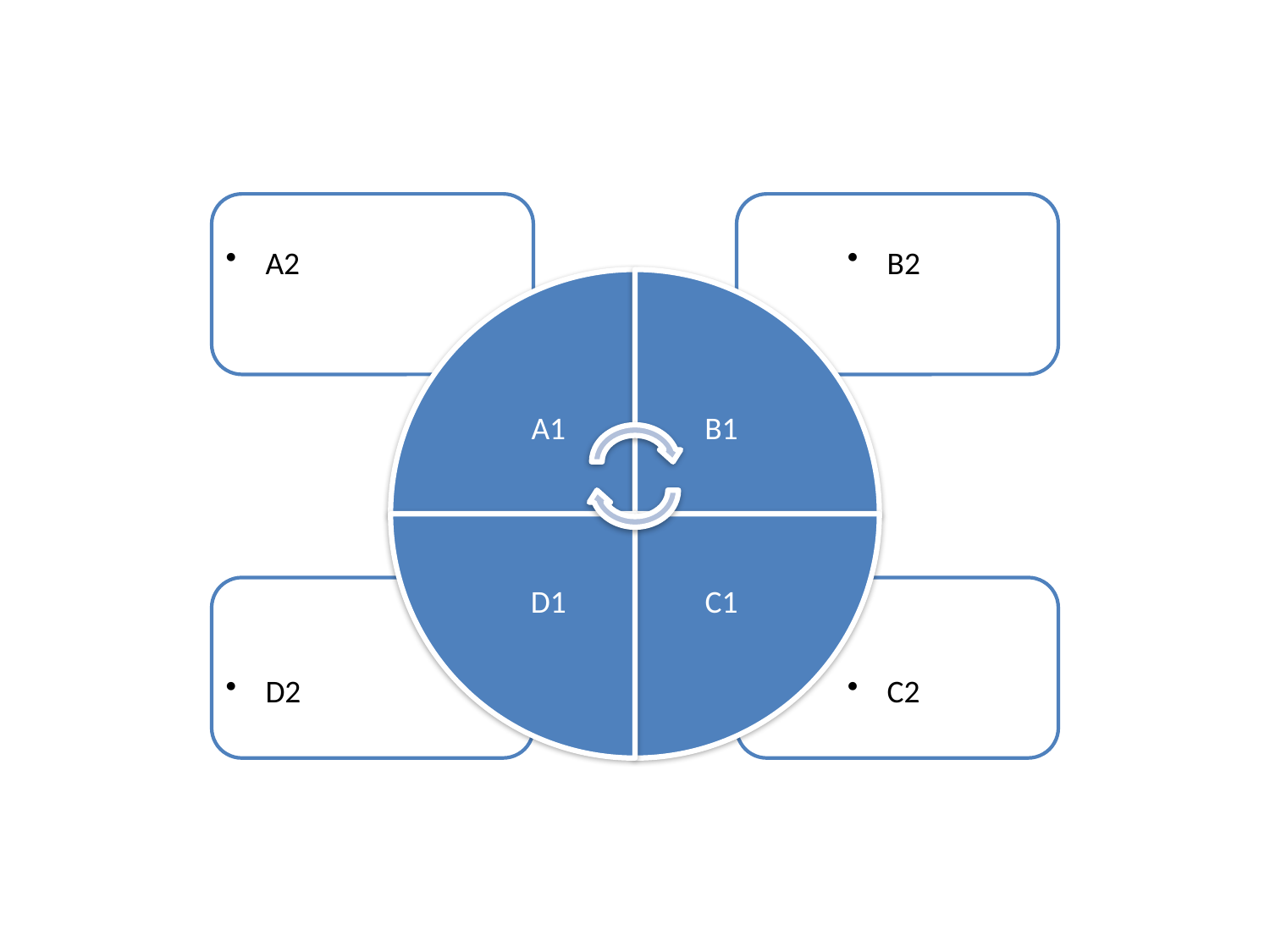

A1
A2
B1
B2
C1
C2
D1
D2